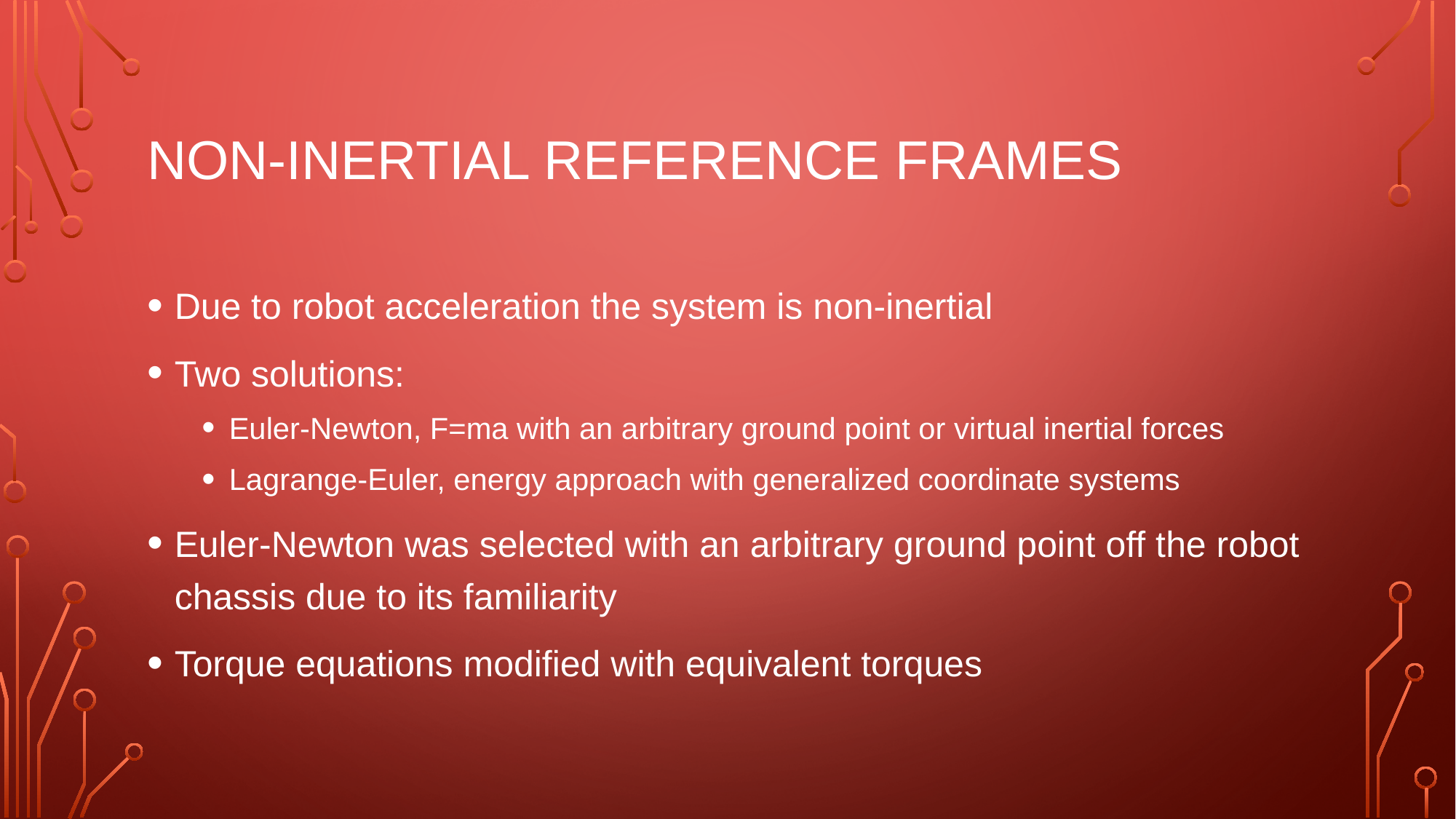

# Non-Inertial Reference frames
Due to robot acceleration the system is non-inertial
Two solutions:
Euler-Newton, F=ma with an arbitrary ground point or virtual inertial forces
Lagrange-Euler, energy approach with generalized coordinate systems
Euler-Newton was selected with an arbitrary ground point off the robot chassis due to its familiarity
Torque equations modified with equivalent torques